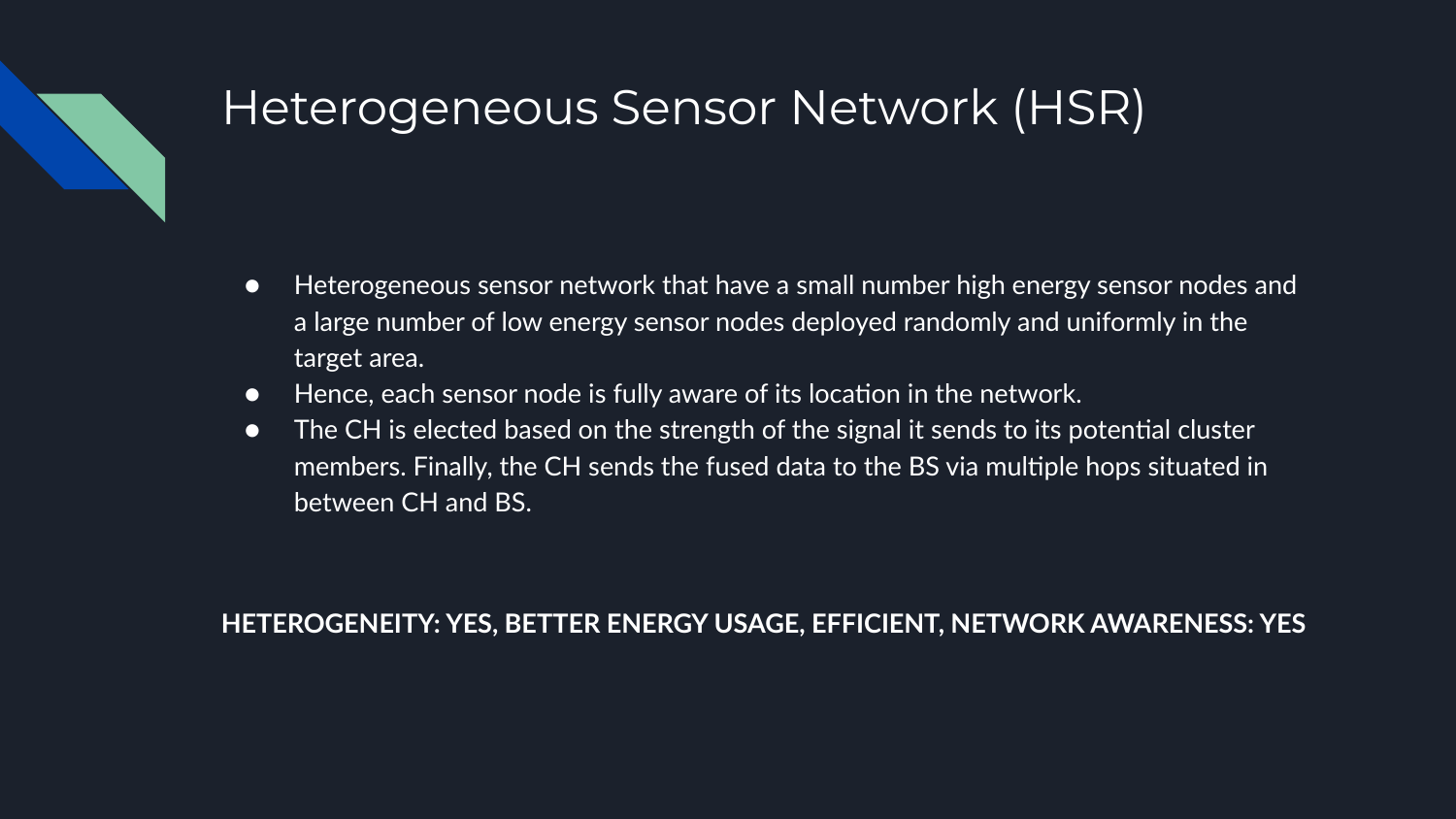

# Heterogeneous Sensor Network (HSR)
Heterogeneous sensor network that have a small number high energy sensor nodes and a large number of low energy sensor nodes deployed randomly and uniformly in the target area.
Hence, each sensor node is fully aware of its location in the network.
The CH is elected based on the strength of the signal it sends to its potential cluster members. Finally, the CH sends the fused data to the BS via multiple hops situated in between CH and BS.

HETEROGENEITY: YES, BETTER ENERGY USAGE, EFFICIENT, NETWORK AWARENESS: YES